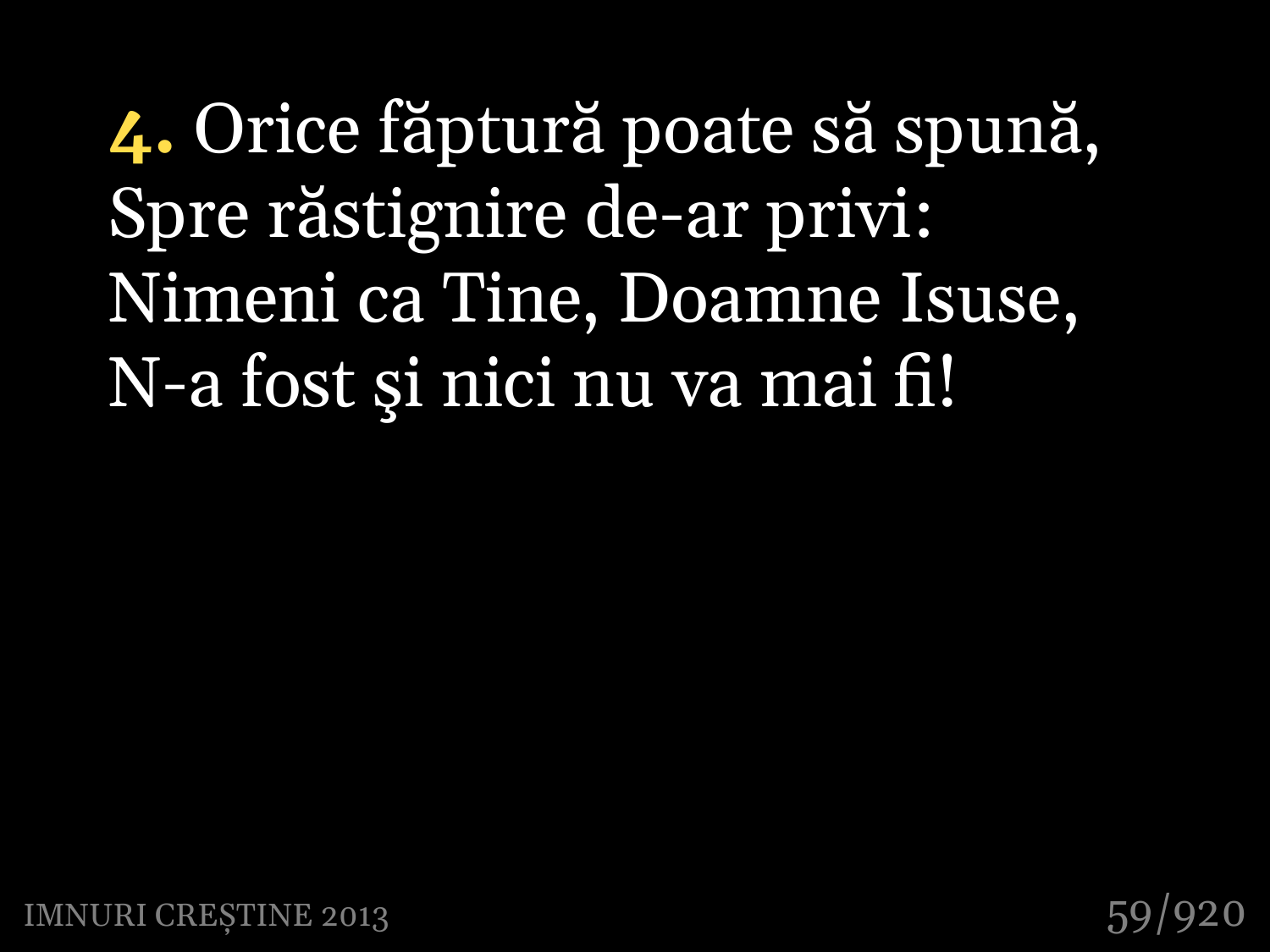

4. Orice făptură poate să spună,
Spre răstignire de-ar privi:
Nimeni ca Tine, Doamne Isuse,
N-a fost şi nici nu va mai fi!
59/920
IMNURI CREȘTINE 2013